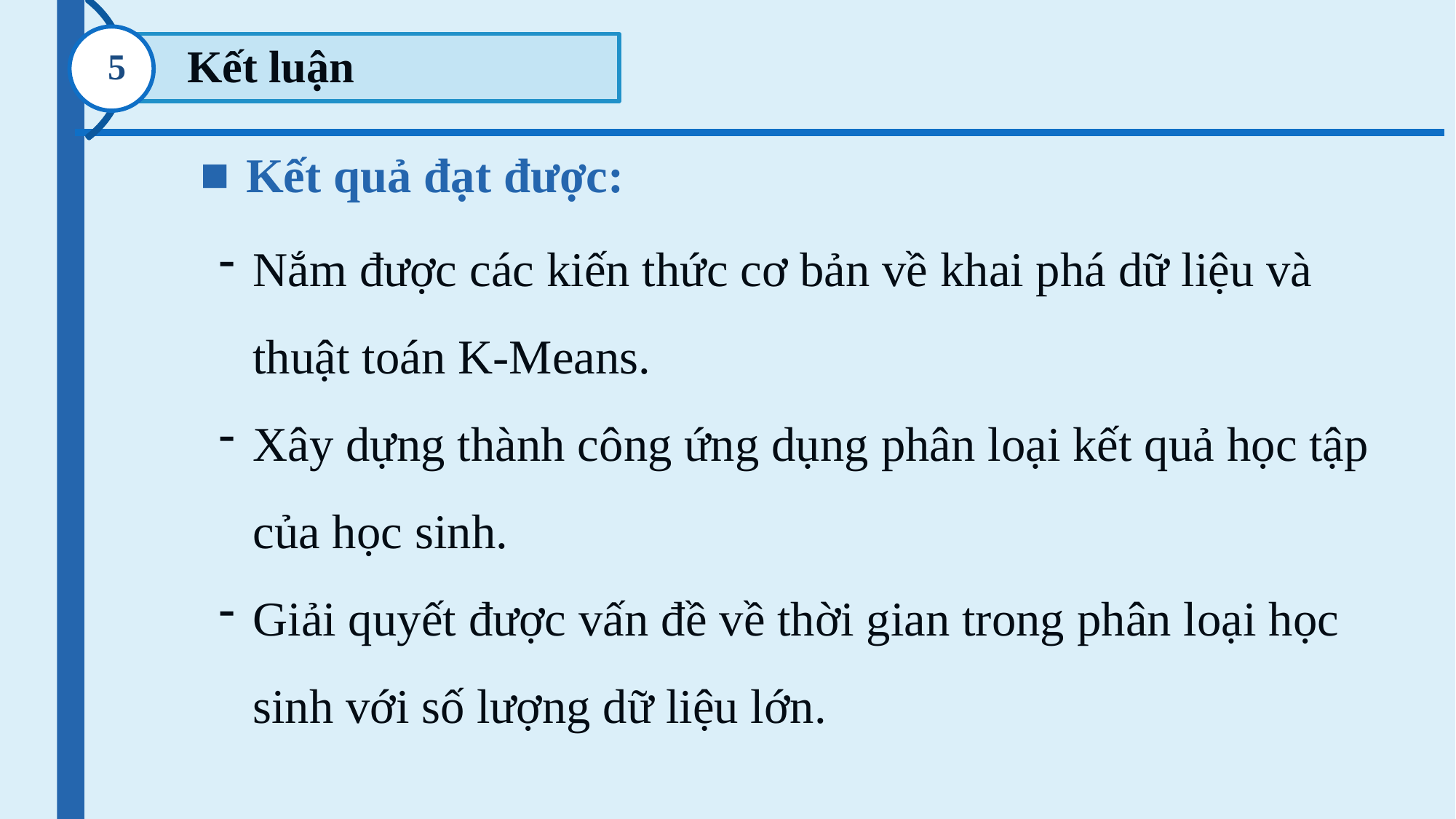

Kết luận
5
Kết quả đạt được:

Nắm được các kiến thức cơ bản về khai phá dữ liệu và thuật toán K-Means.
Xây dựng thành công ứng dụng phân loại kết quả học tập của học sinh.
Giải quyết được vấn đề về thời gian trong phân loại học sinh với số lượng dữ liệu lớn.